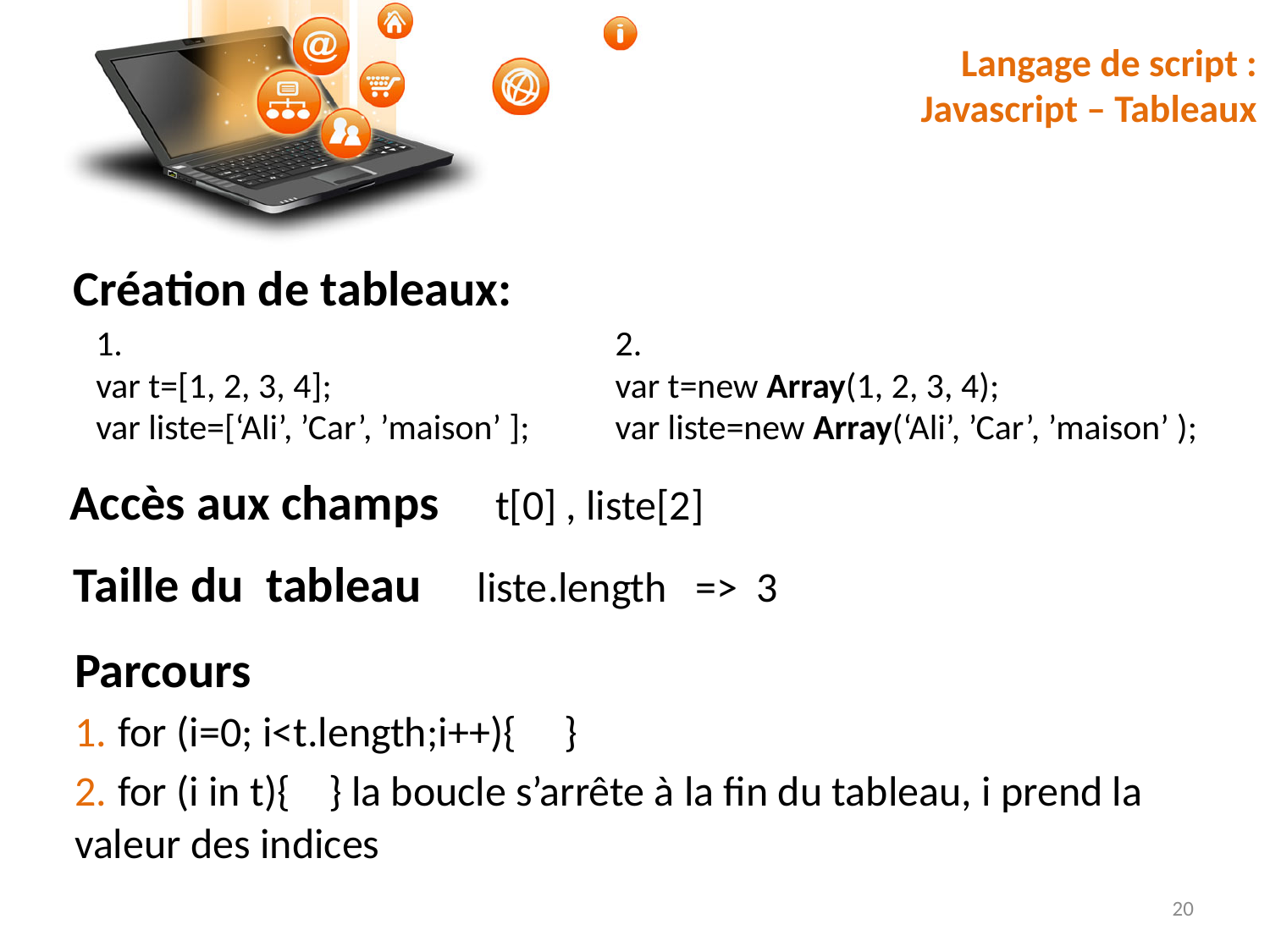

# Langage de script : Javascript – Tableaux
Création de tableaux:

var t=[1, 2, 3, 4];
var liste=[‘Ali’, ’Car’, ’maison’ ];
2.
var t=new Array(1, 2, 3, 4);
var liste=new Array(‘Ali’, ’Car’, ’maison’ );
Accès aux champs     t[0] , liste[2]
Taille du  tableau     liste.length   =>  3
Parcours
1. for (i=0; i<t.length;i++){     }
2. for (i in t){    } la boucle s’arrête à la fin du tableau, i prend la valeur des indices

20